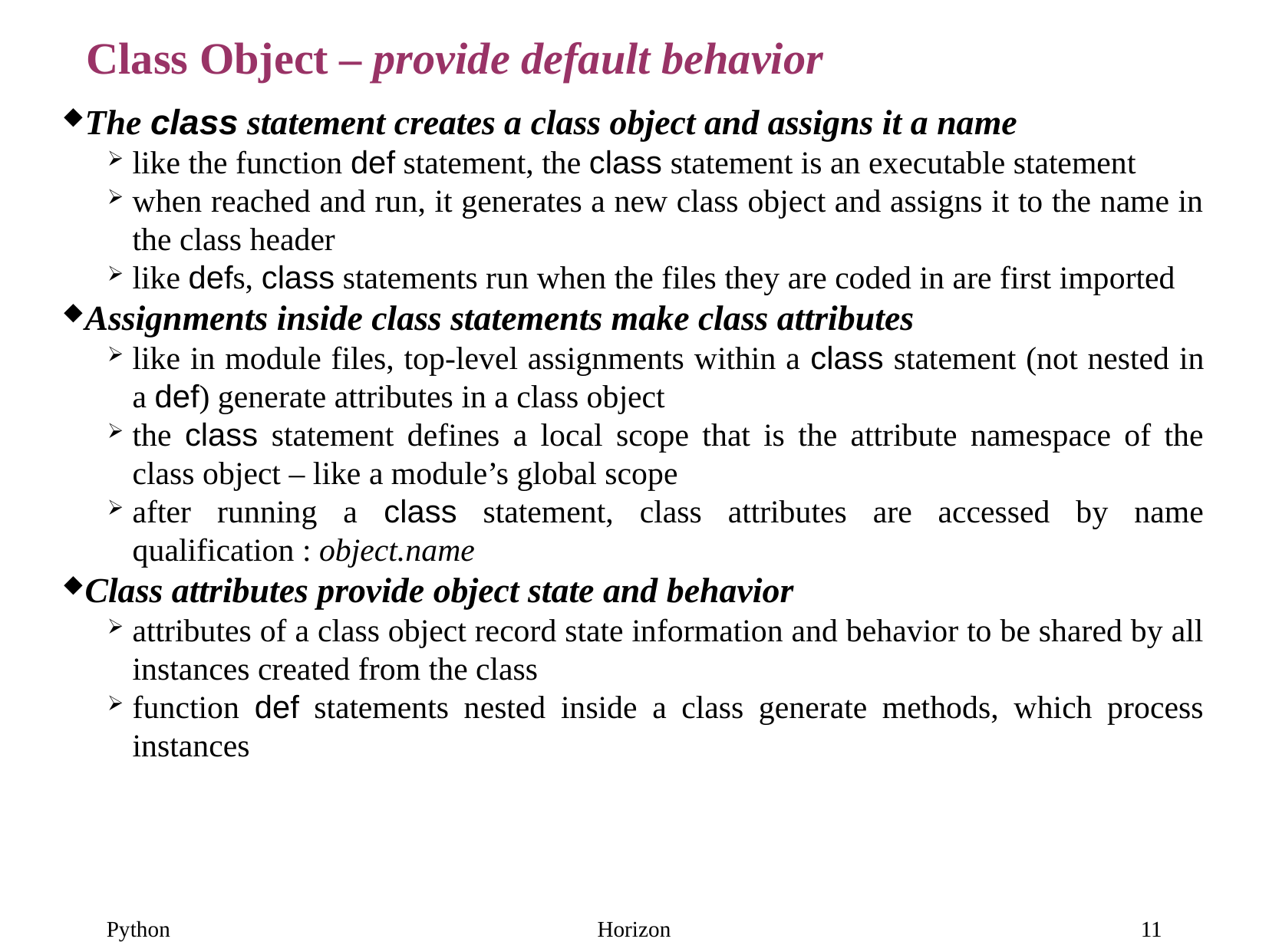

Class Object – provide default behavior
The class statement creates a class object and assigns it a name
like the function def statement, the class statement is an executable statement
when reached and run, it generates a new class object and assigns it to the name in the class header
like defs, class statements run when the files they are coded in are first imported
Assignments inside class statements make class attributes
like in module files, top-level assignments within a class statement (not nested in a def) generate attributes in a class object
the class statement defines a local scope that is the attribute namespace of the class object – like a module’s global scope
after running a class statement, class attributes are accessed by name qualification : object.name
Class attributes provide object state and behavior
attributes of a class object record state information and behavior to be shared by all instances created from the class
function def statements nested inside a class generate methods, which process instances
Python
Horizon
11